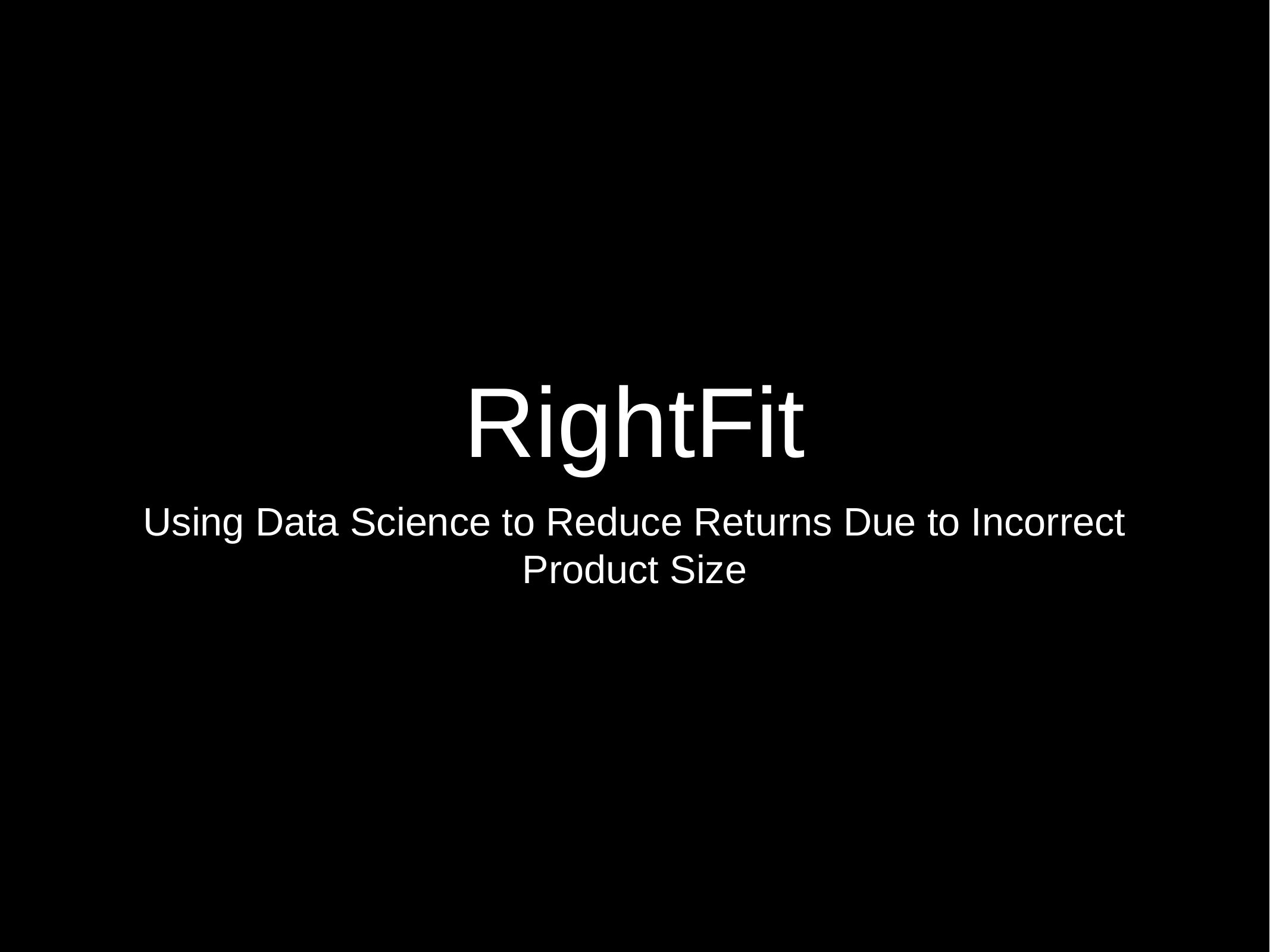

# RightFit
Using Data Science to Reduce Returns Due to Incorrect Product Size